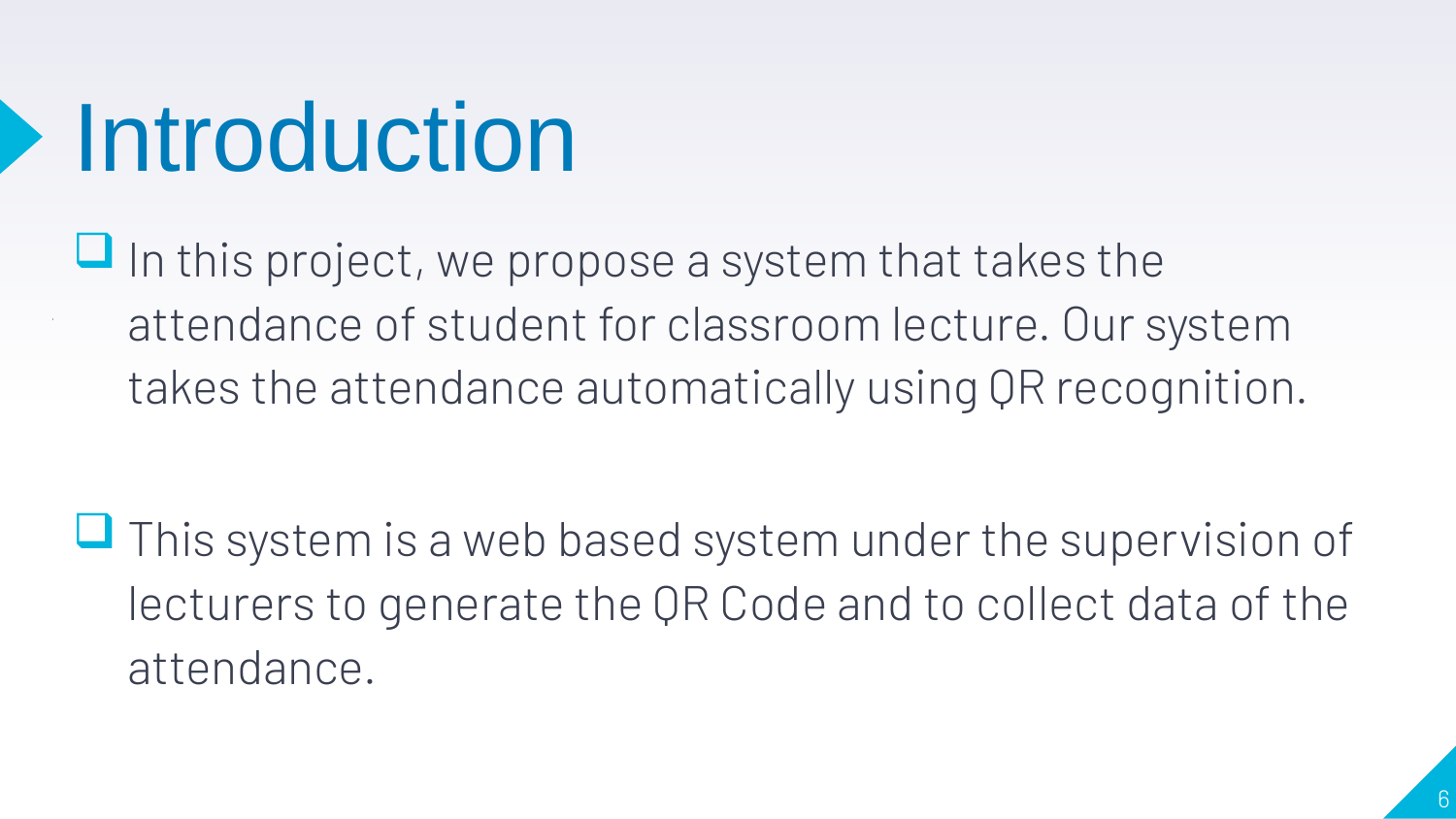

# Introduction
In this project, we propose a system that takes the attendance of student for classroom lecture. Our system takes the attendance automatically using QR recognition.

This system is a web based system under the supervision of lecturers to generate the QR Code and to collect data of the attendance.
1
1
6